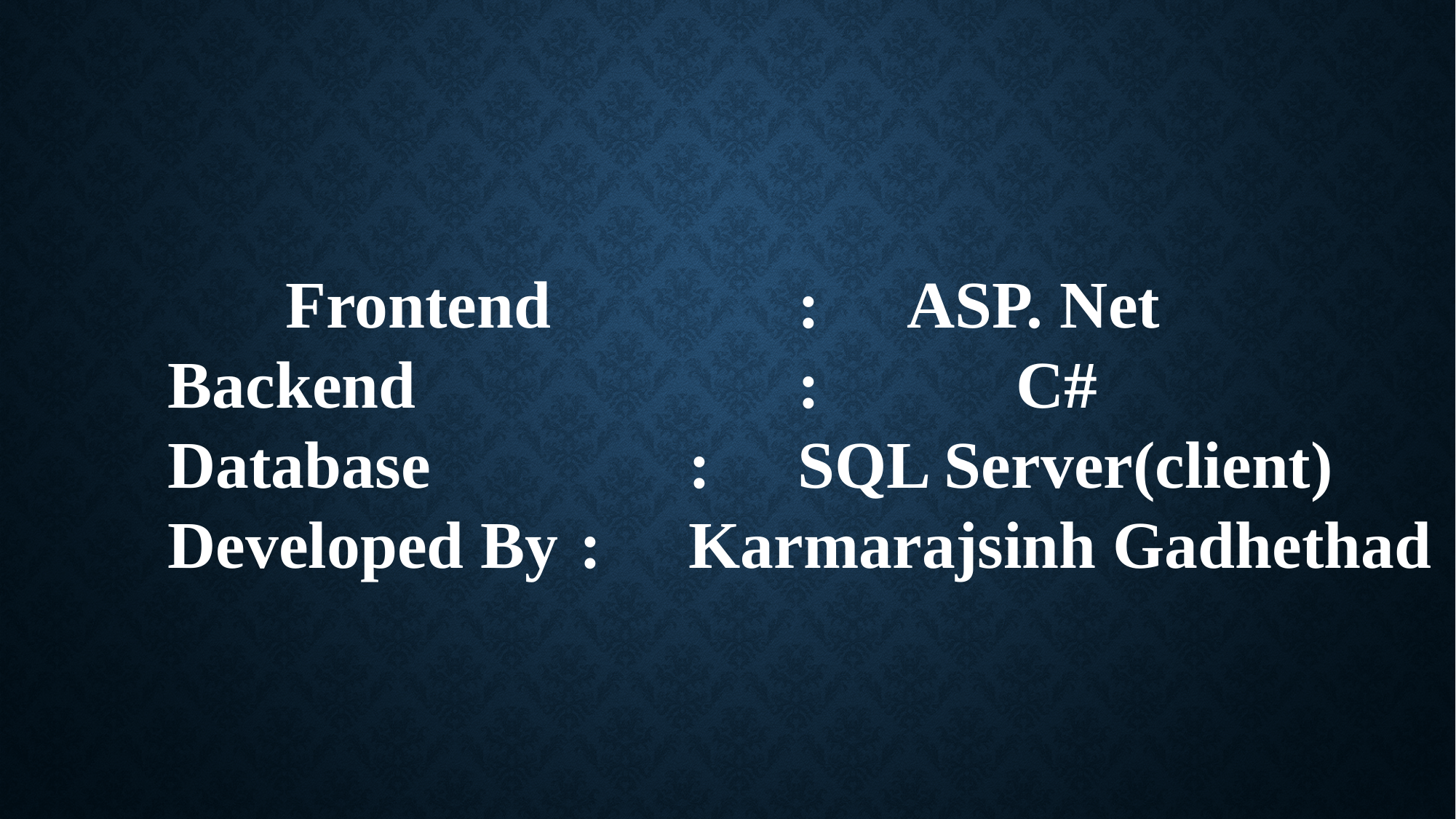

Frontend			:	ASP. Net
        Backend				:		C#
        Database	 		:	SQL Server(client)
        Developed By 	:	Karmarajsinh Gadhethad